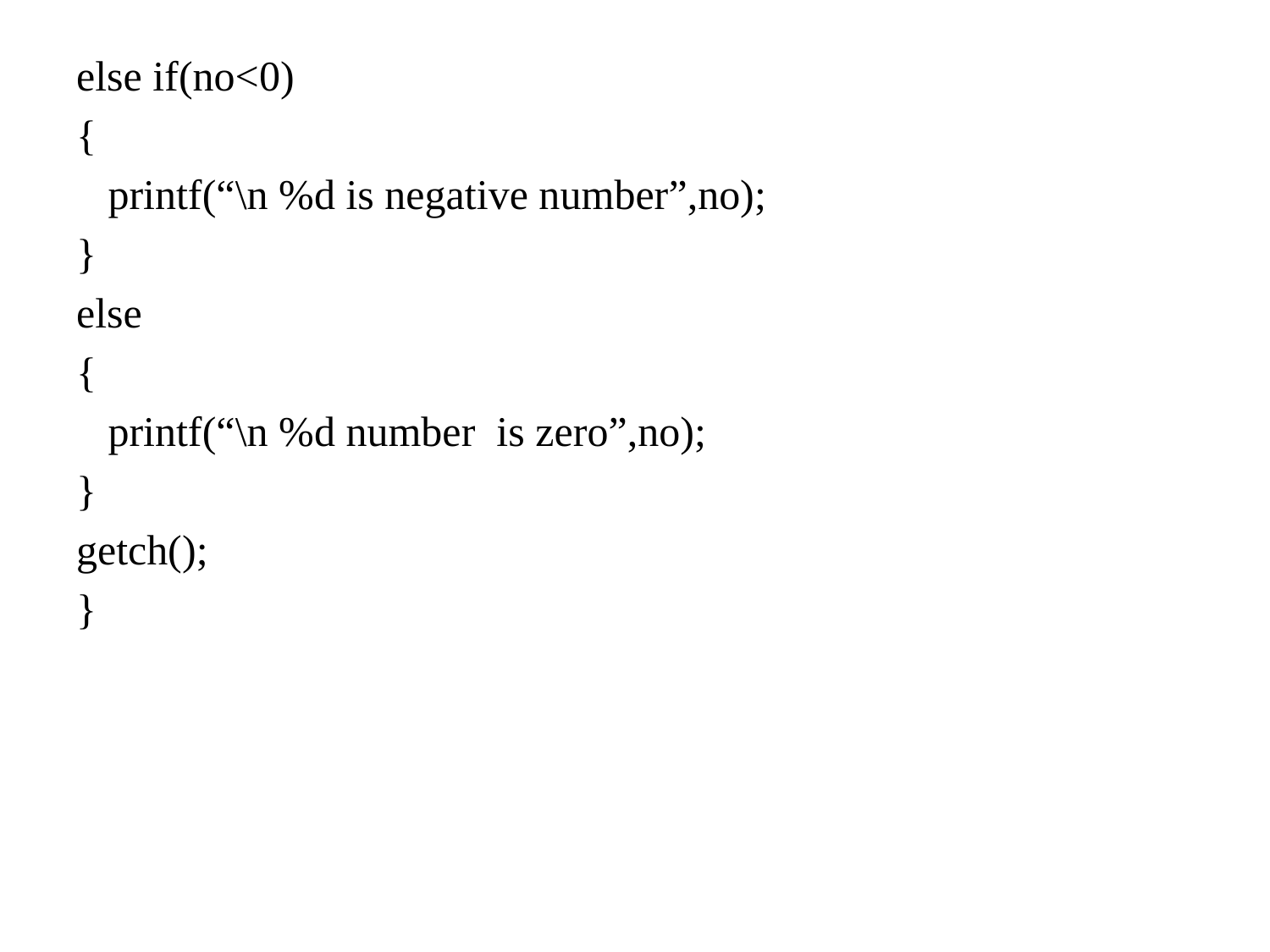

else if(no<0)
{
   printf(“\n %d is negative number”,no);
}
else
{
   printf(“\n %d number  is zero”,no);
}
getch();
}